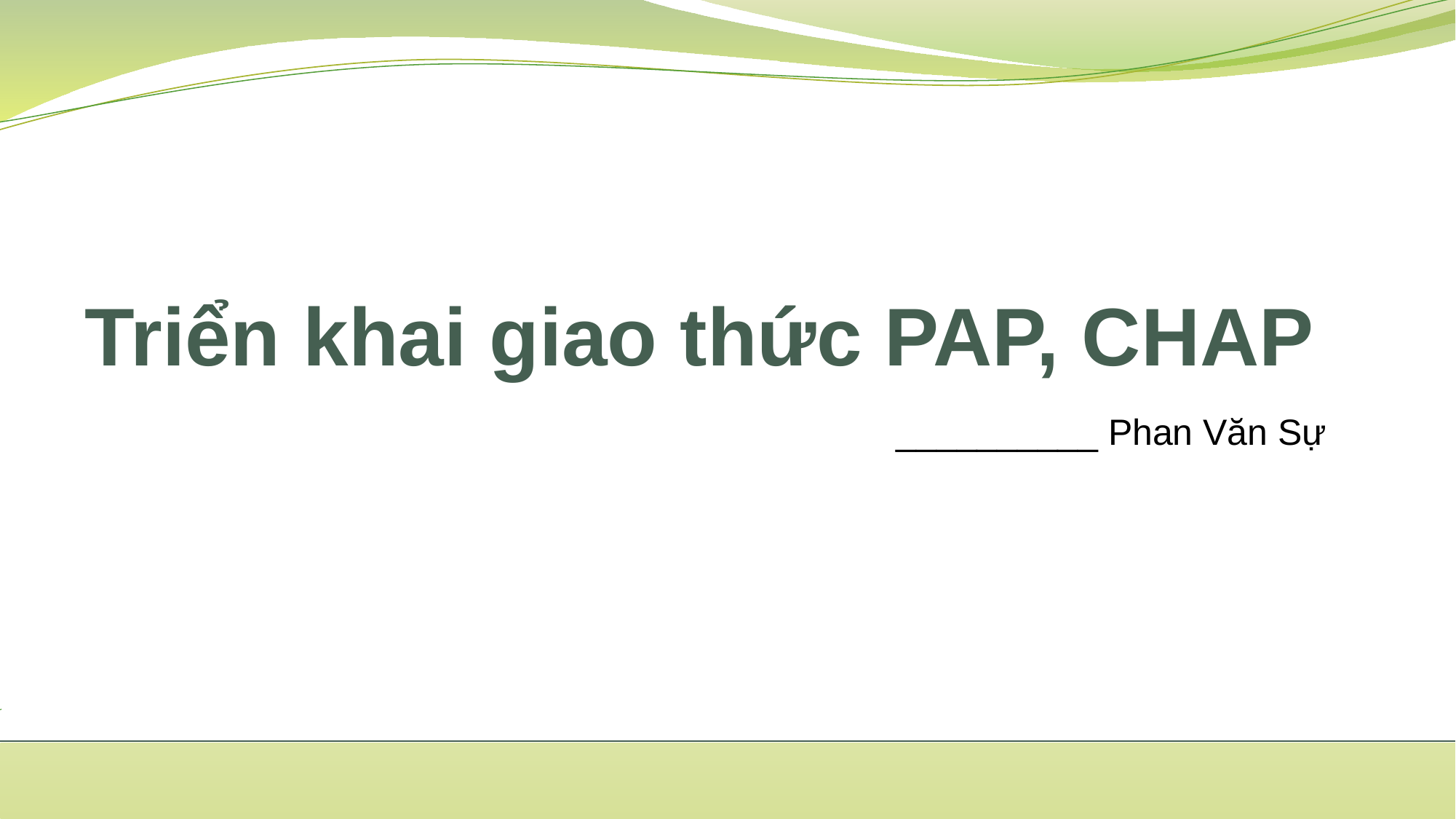

# Triển khai giao thức PAP, CHAP
__________ Phan Văn Sự